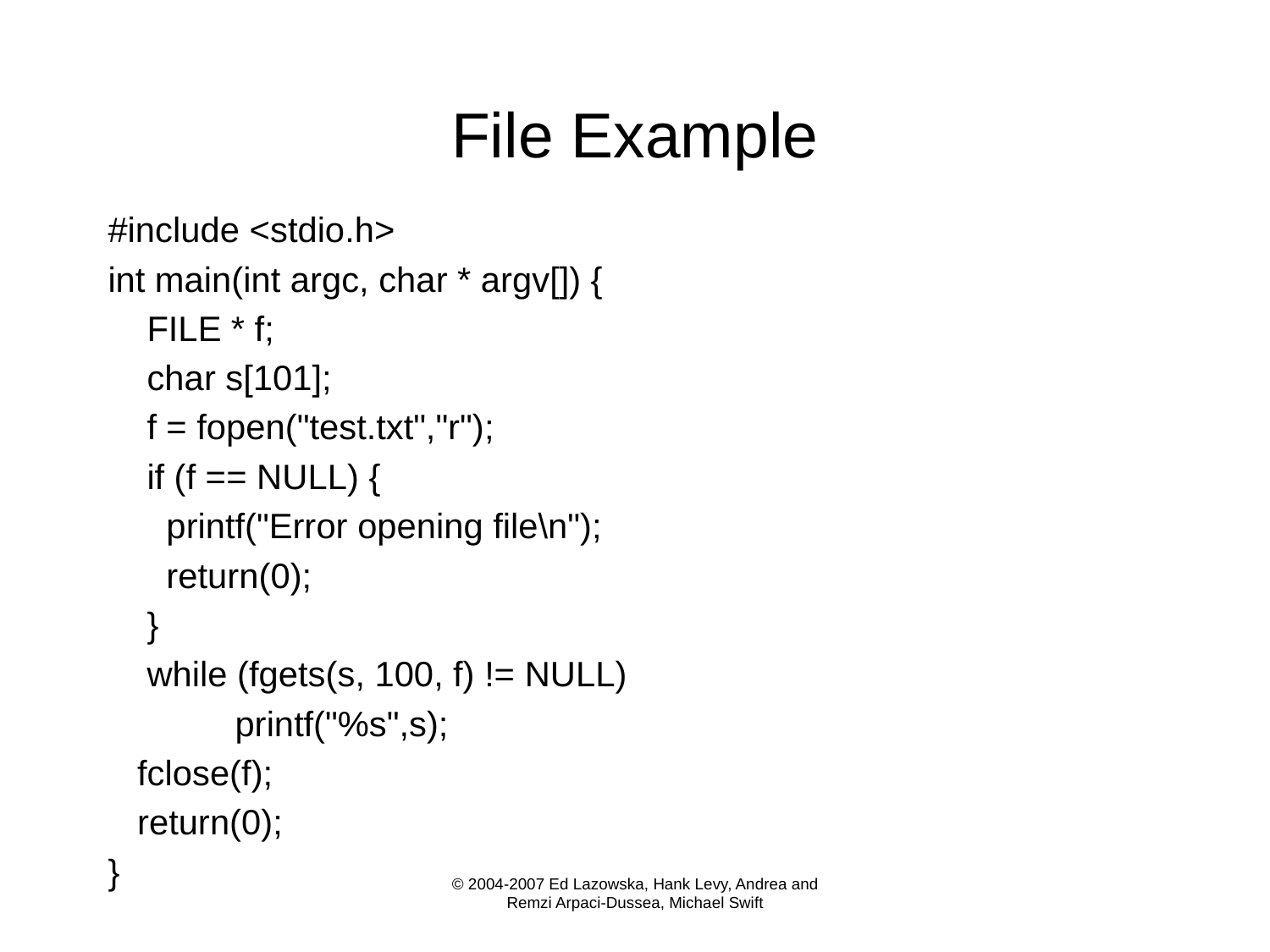

# File Example
#include <stdio.h>
int main(int argc, char * argv[]) {
    FILE * f;
    char s[101];
    f = fopen("test.txt","r");
    if (f == NULL) {
      printf("Error opening file\n");
      return(0);
    }
    while (fgets(s, 100, f) != NULL)
	printf("%s",s);
   fclose(f);
   return(0);
}
© 2004-2007 Ed Lazowska, Hank Levy, Andrea and Remzi Arpaci-Dussea, Michael Swift